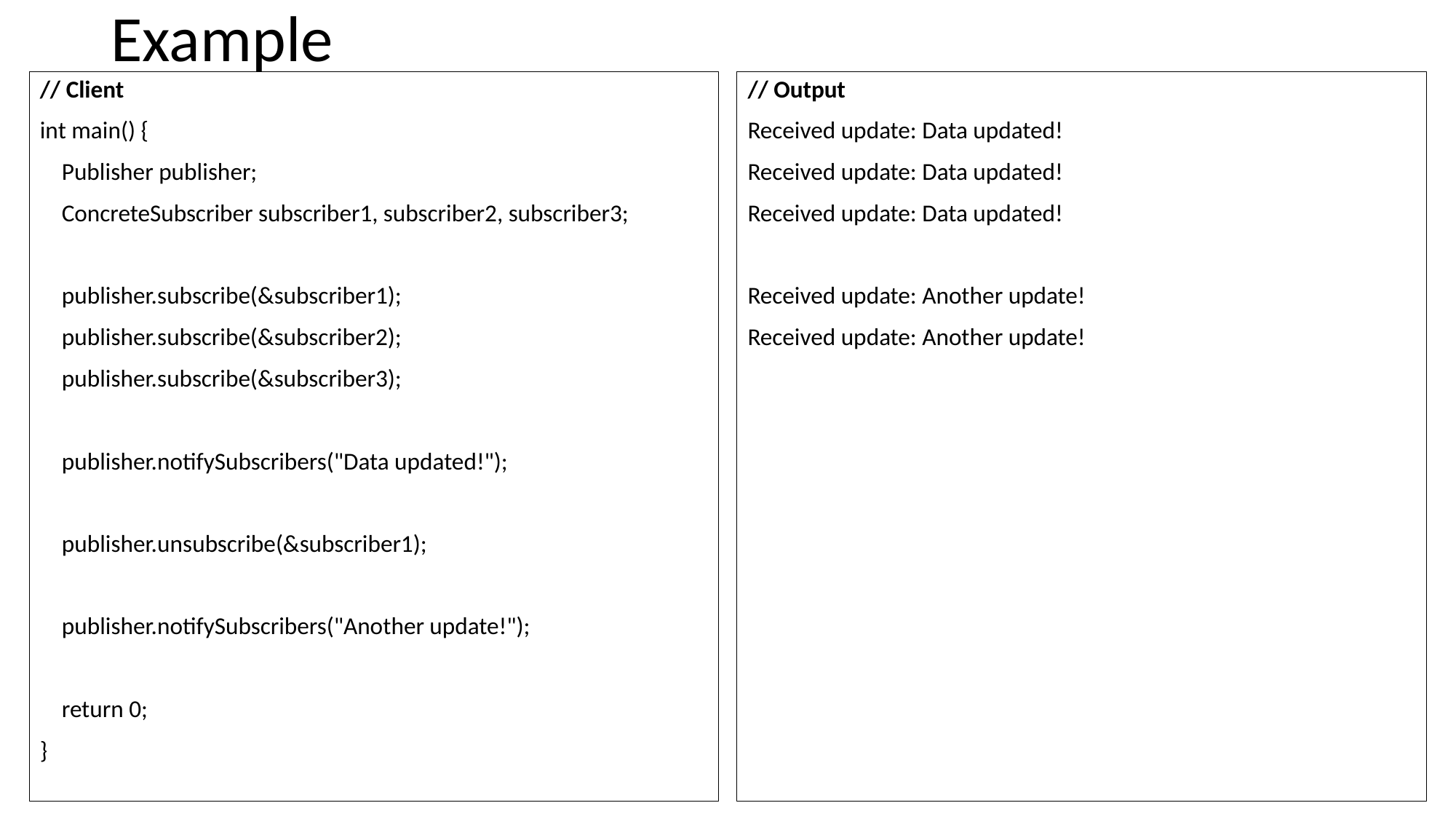

# Example
// Client
int main() {
    Publisher publisher;
    ConcreteSubscriber subscriber1, subscriber2, subscriber3;

    publisher.subscribe(&subscriber1);
    publisher.subscribe(&subscriber2);
    publisher.subscribe(&subscriber3);

    publisher.notifySubscribers("Data updated!");

    publisher.unsubscribe(&subscriber1);

    publisher.notifySubscribers("Another update!");

    return 0;
}
// Output
Received update: Data updated!
Received update: Data updated!
Received update: Data updated!

Received update: Another update!
Received update: Another update!